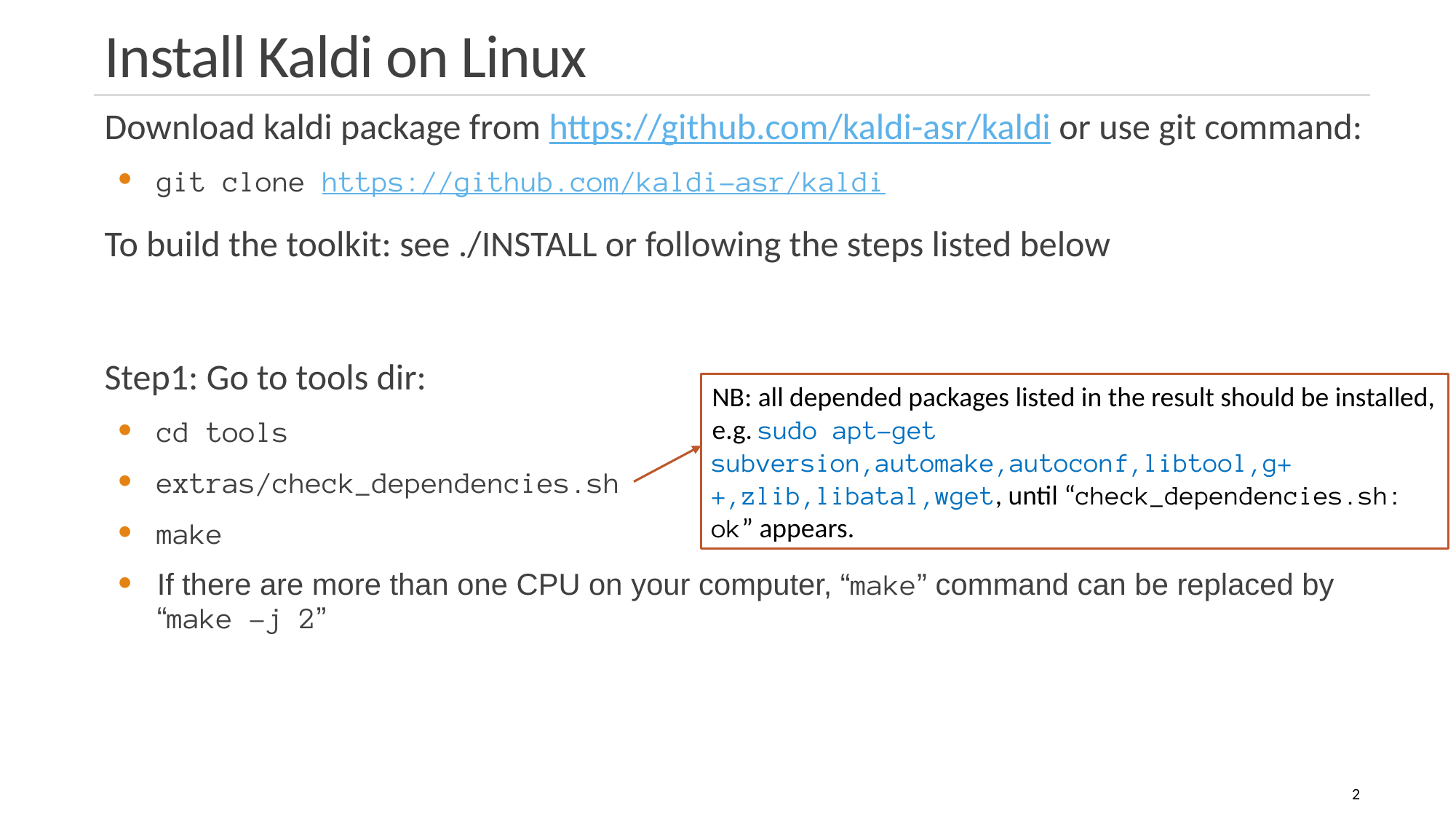

# Install Kaldi on Linux
Download kaldi package from https://github.com/kaldi-asr/kaldi or use git command:
git clone https://github.com/kaldi-asr/kaldi
To build the toolkit: see ./INSTALL or following the steps listed below

Step1: Go to tools dir:
cd tools
extras/check_dependencies.sh
make
If there are more than one CPU on your computer, “make” command can be replaced by “make –j 2”

NB: all depended packages listed in the result should be installed, e.g. sudo apt-get subversion,automake,autoconf,libtool,g++,zlib,libatal,wget, until “check_dependencies.sh: ok” appears.
2